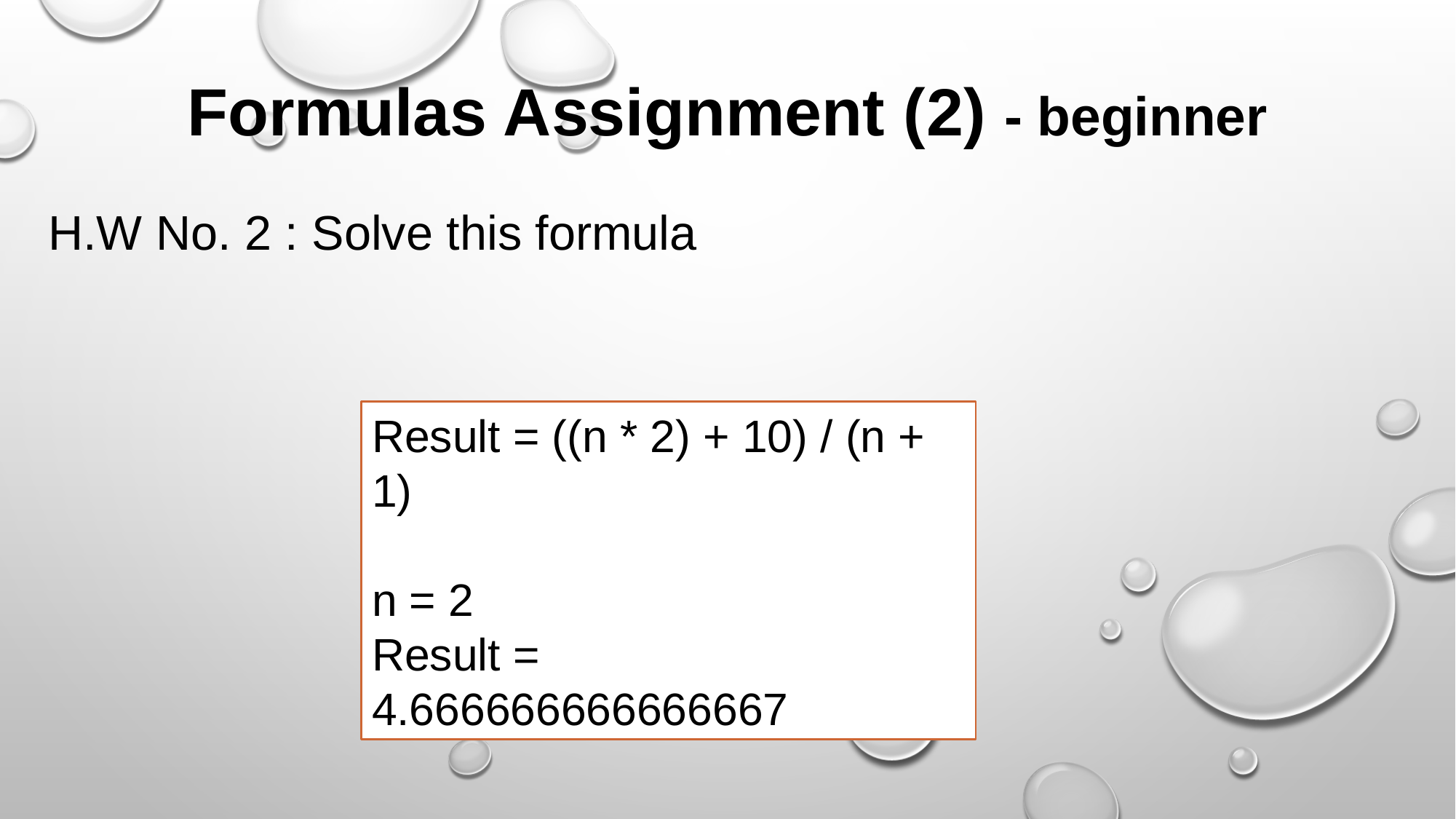

Formulas Assignment (2) - beginner
H.W No. 2 : Solve this formula

Result = ((n * 2) + 10) / (n + 1)

n = 2
Result = 4.666666666666667